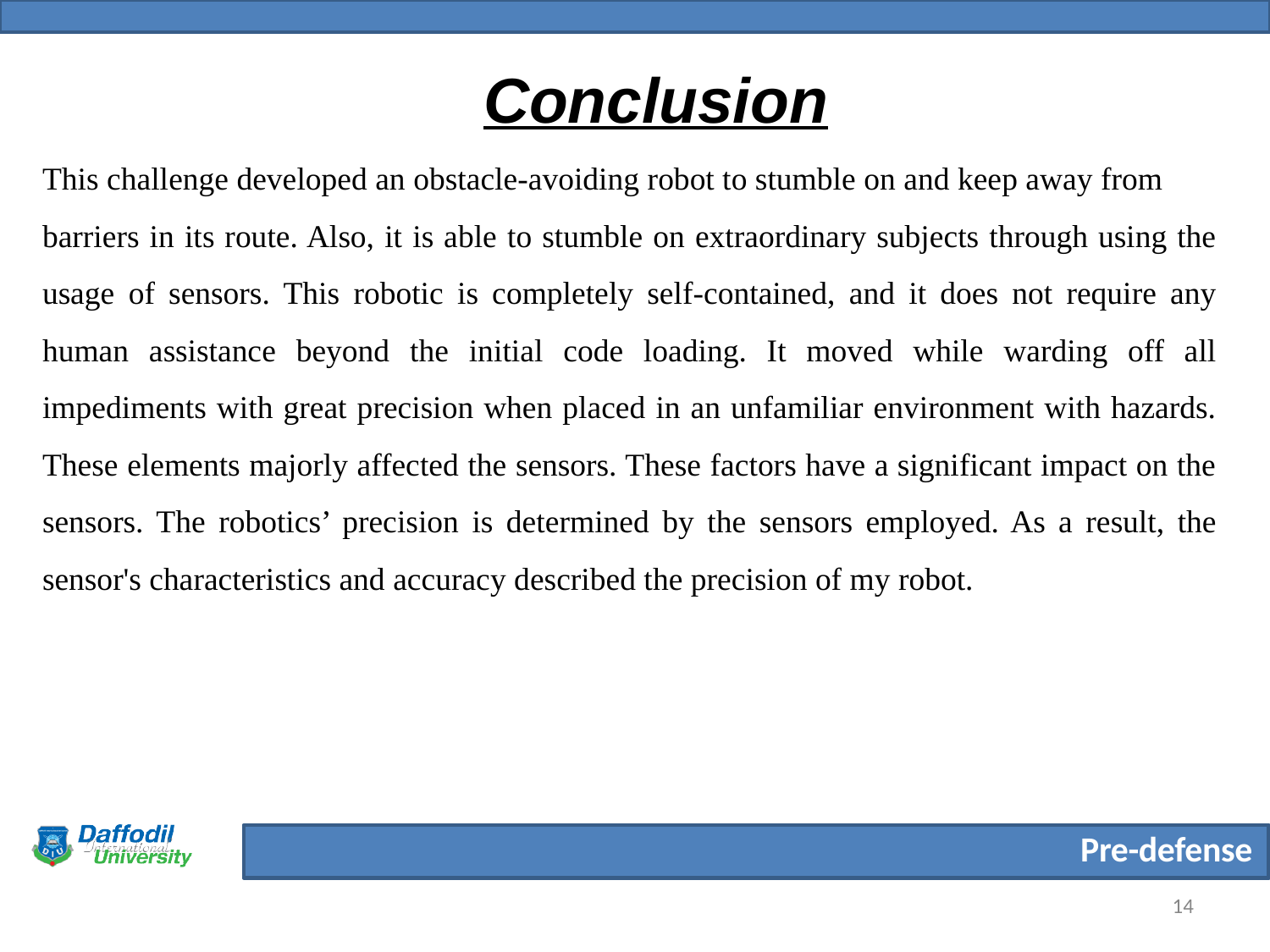

# Conclusion
This challenge developed an obstacle-avoiding robot to stumble on and keep away from
barriers in its route. Also, it is able to stumble on extraordinary subjects through using the usage of sensors. This robotic is completely self-contained, and it does not require any human assistance beyond the initial code loading. It moved while warding off all impediments with great precision when placed in an unfamiliar environment with hazards. These elements majorly affected the sensors. These factors have a significant impact on the sensors. The robotics’ precision is determined by the sensors employed. As a result, the sensor's characteristics and accuracy described the precision of my robot.
Pre-defense
14